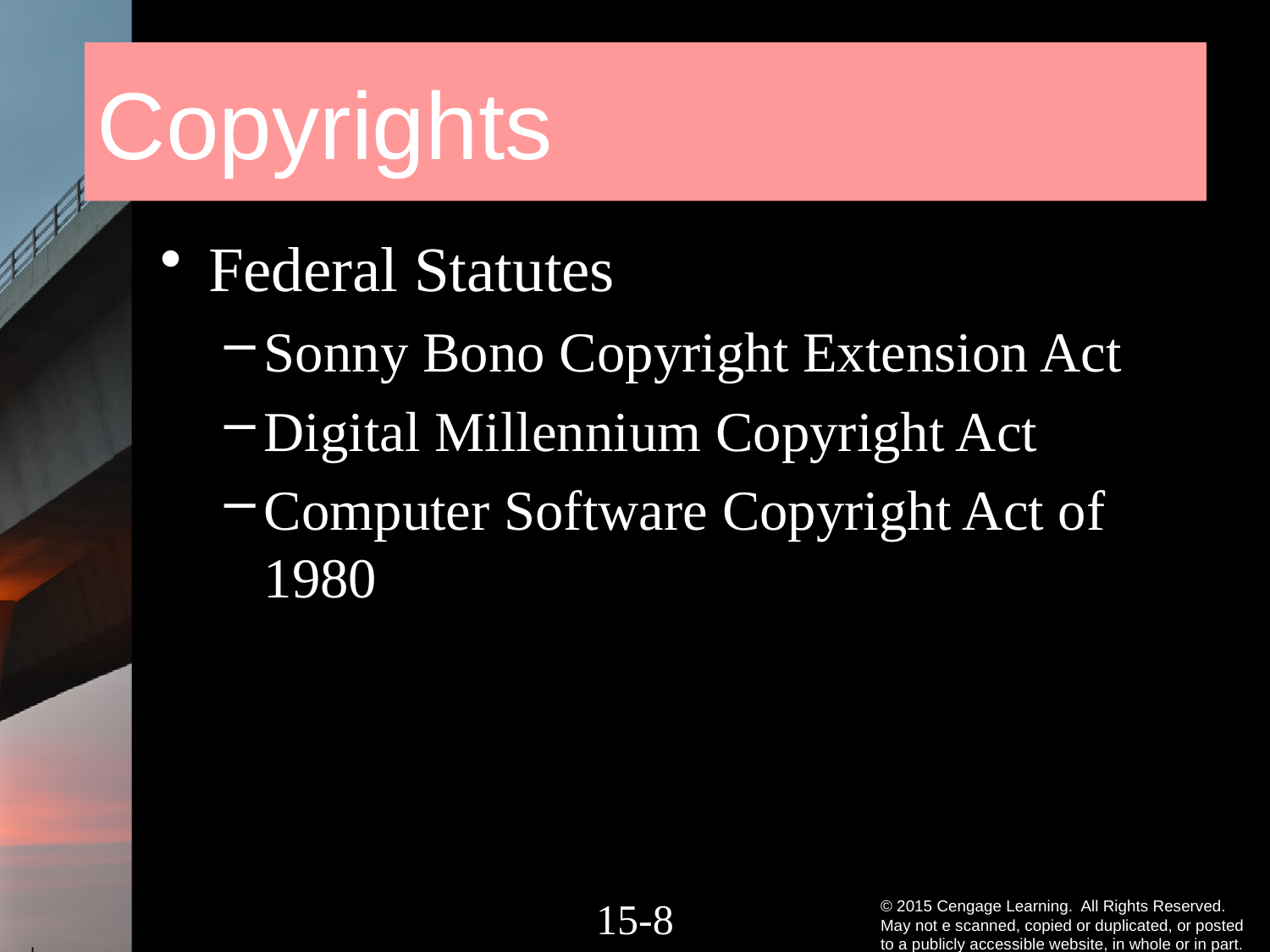

# Copyrights
Federal Statutes
Sonny Bono Copyright Extension Act
Digital Millennium Copyright Act
Computer Software Copyright Act of 1980

15-8